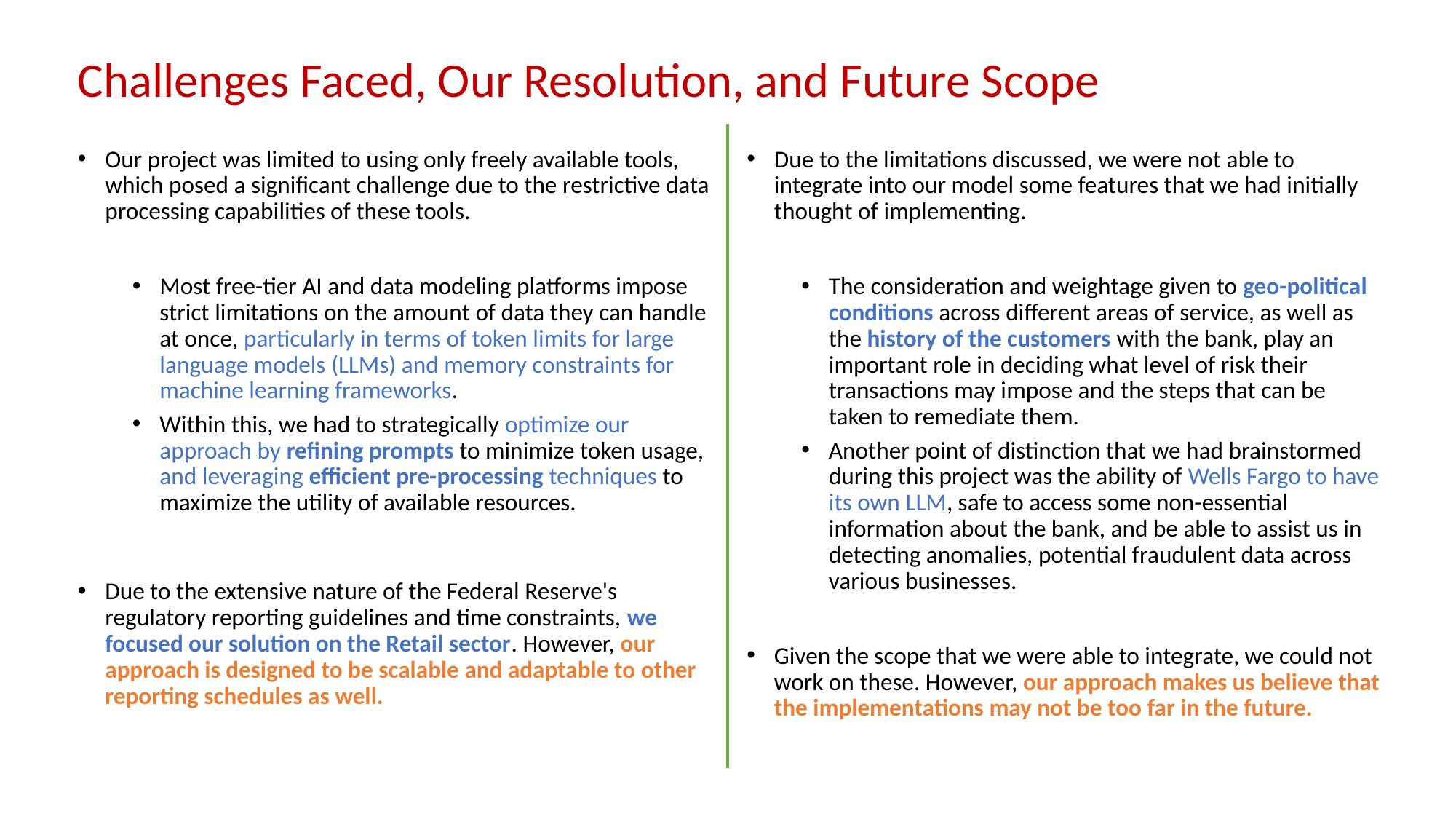

# Challenges Faced, Our Resolution, and Future Scope
Due to the limitations discussed, we were not able to integrate into our model some features that we had initially thought of implementing.

The consideration and weightage given to geo-political conditions across different areas of service, as well as the history of the customers with the bank, play an important role in deciding what level of risk their transactions may impose and the steps that can be taken to remediate them.
Another point of distinction that we had brainstormed during this project was the ability of Wells Fargo to have its own LLM, safe to access some non-essential information about the bank, and be able to assist us in detecting anomalies, potential fraudulent data across various businesses.

Given the scope that we were able to integrate, we could not work on these. However, our approach makes us believe that the implementations may not be too far in the future.
Our project was limited to using only freely available tools, which posed a significant challenge due to the restrictive data processing capabilities of these tools.

Most free-tier AI and data modeling platforms impose strict limitations on the amount of data they can handle at once, particularly in terms of token limits for large language models (LLMs) and memory constraints for machine learning frameworks.
Within this, we had to strategically optimize our approach by refining prompts to minimize token usage, and leveraging efficient pre-processing techniques to maximize the utility of available resources.

Due to the extensive nature of the Federal Reserve's regulatory reporting guidelines and time constraints, we focused our solution on the Retail sector. However, our approach is designed to be scalable and adaptable to other reporting schedules as well.